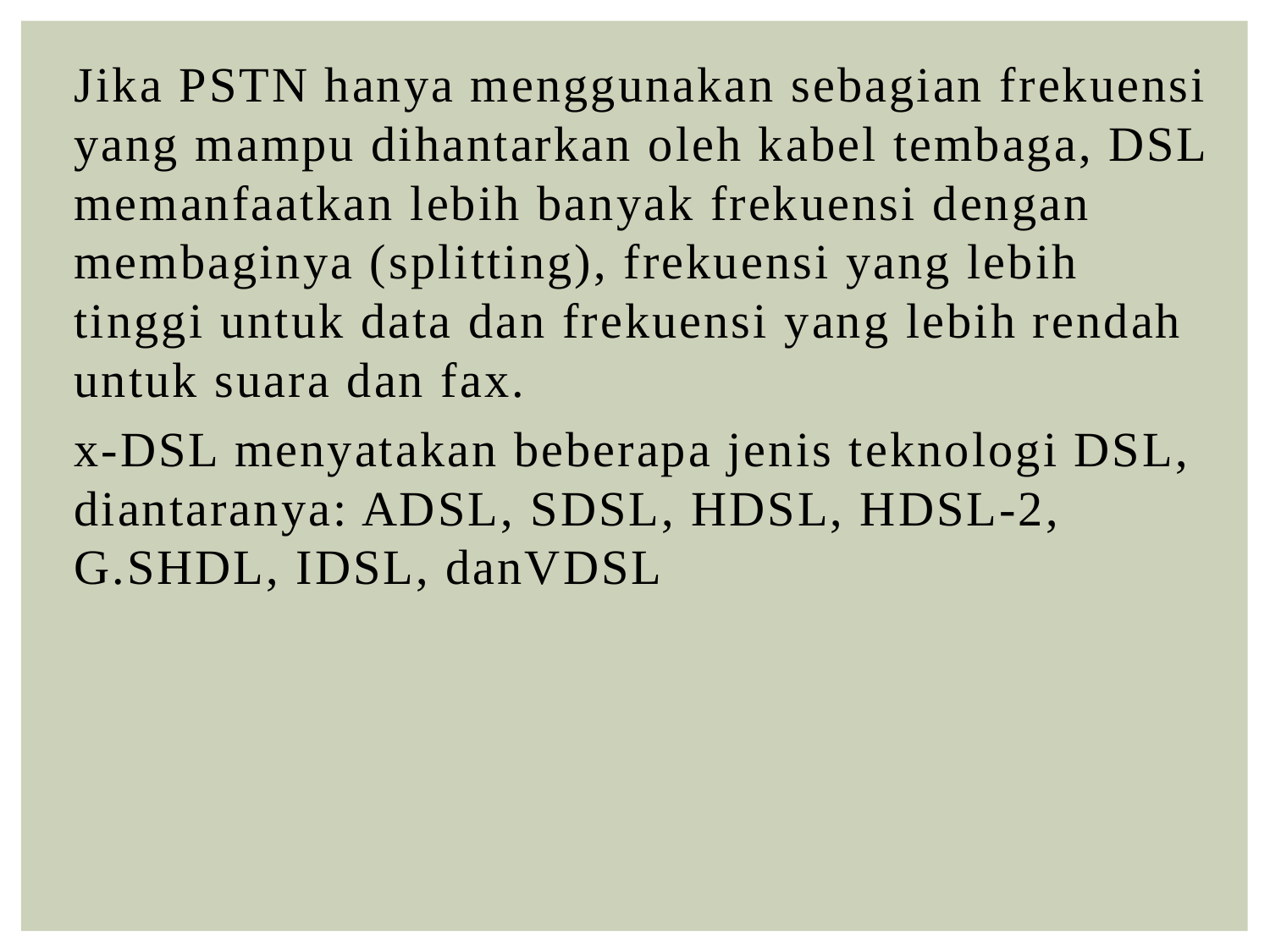

Jika PSTN hanya menggunakan sebagian frekuensi yang mampu dihantarkan oleh kabel tembaga, DSL memanfaatkan lebih banyak frekuensi dengan membaginya (splitting), frekuensi yang lebih tinggi untuk data dan frekuensi yang lebih rendah untuk suara dan fax.
x-DSL menyatakan beberapa jenis teknologi DSL, diantaranya: ADSL, SDSL, HDSL, HDSL-2, G.SHDL, IDSL, danVDSL